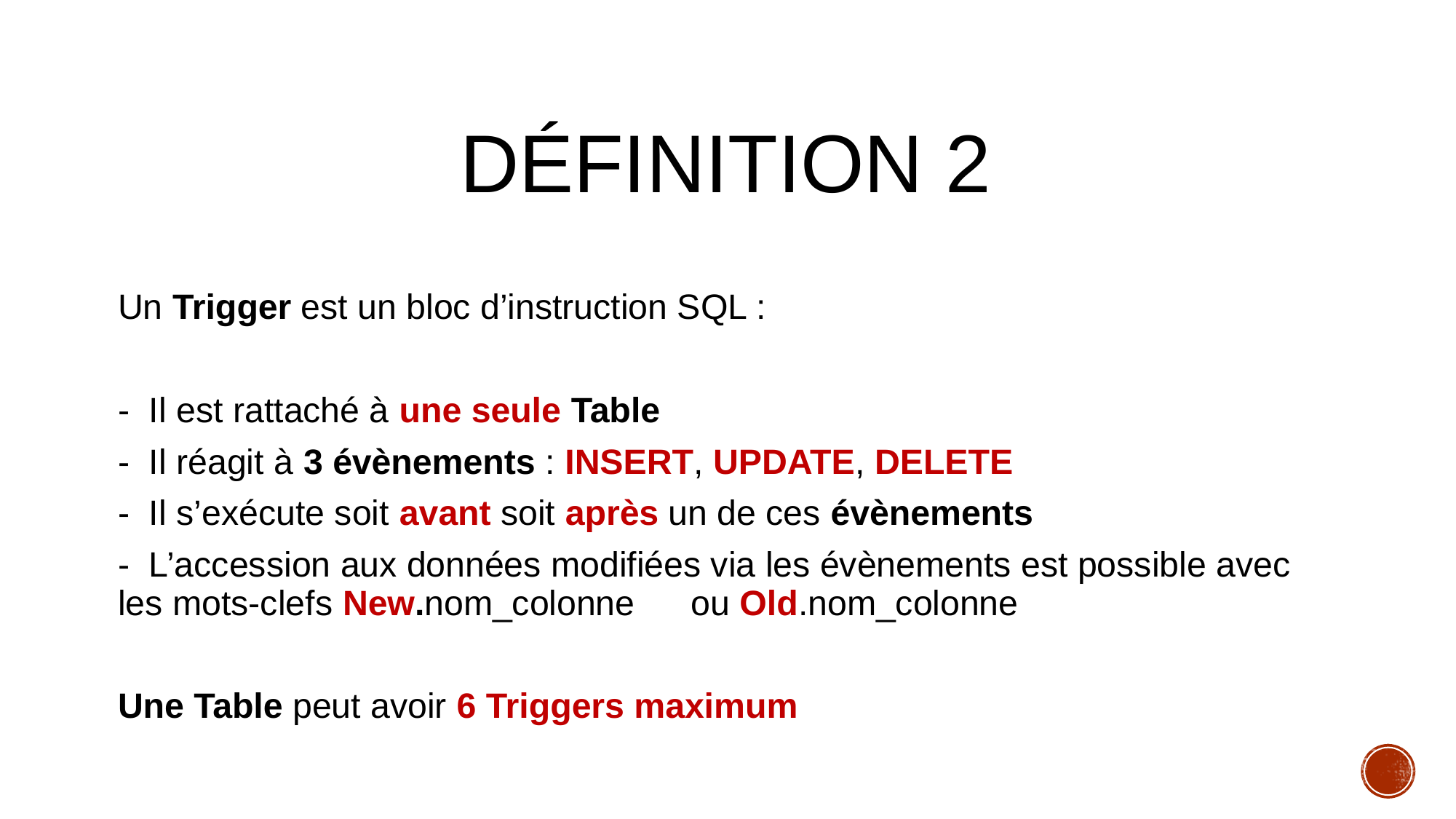

# Définition 2

Un Trigger est un bloc d’instruction SQL :

	-  Il est rattaché à une seule Table
	-  Il réagit à 3 évènements : INSERT, UPDATE, DELETE
	-  Il s’exécute soit avant soit après un de ces évènements
	-  L’accession aux données modifiées via les évènements est possible avec les mots-clefs New.nom_colonne 	ou Old.nom_colonne

Une Table peut avoir 6 Triggers maximum